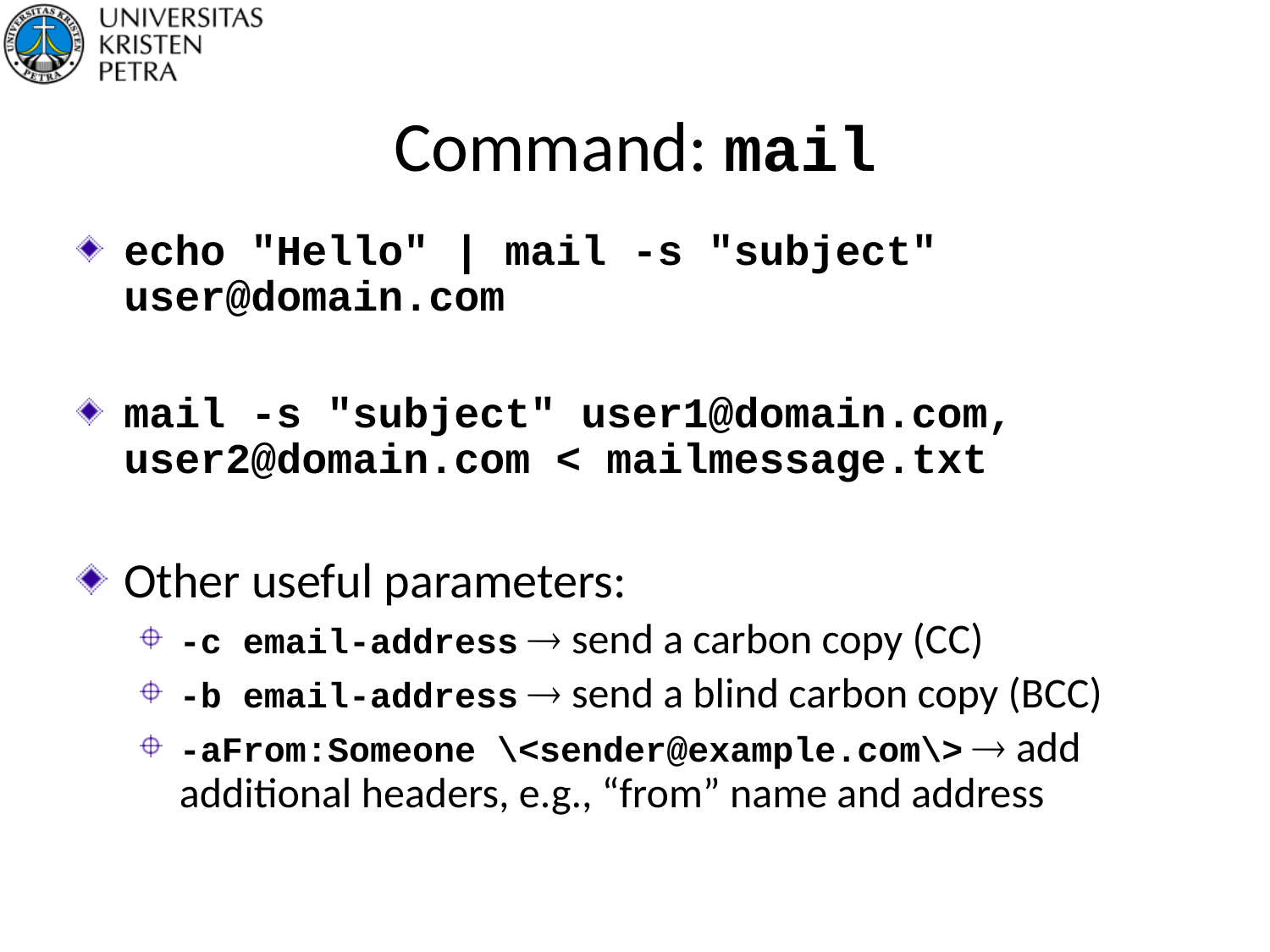

# Command: mail
echo "Hello" | mail -s "subject" user@domain.com

mail -s "subject" user1@domain.com, user2@domain.com < mailmessage.txt

Other useful parameters:
-c email-address → send a carbon copy (CC)
-b email-address → send a blind carbon copy (BCC)
-aFrom:Someone \<sender@example.com\> → add additional headers, e.g., “from” name and address